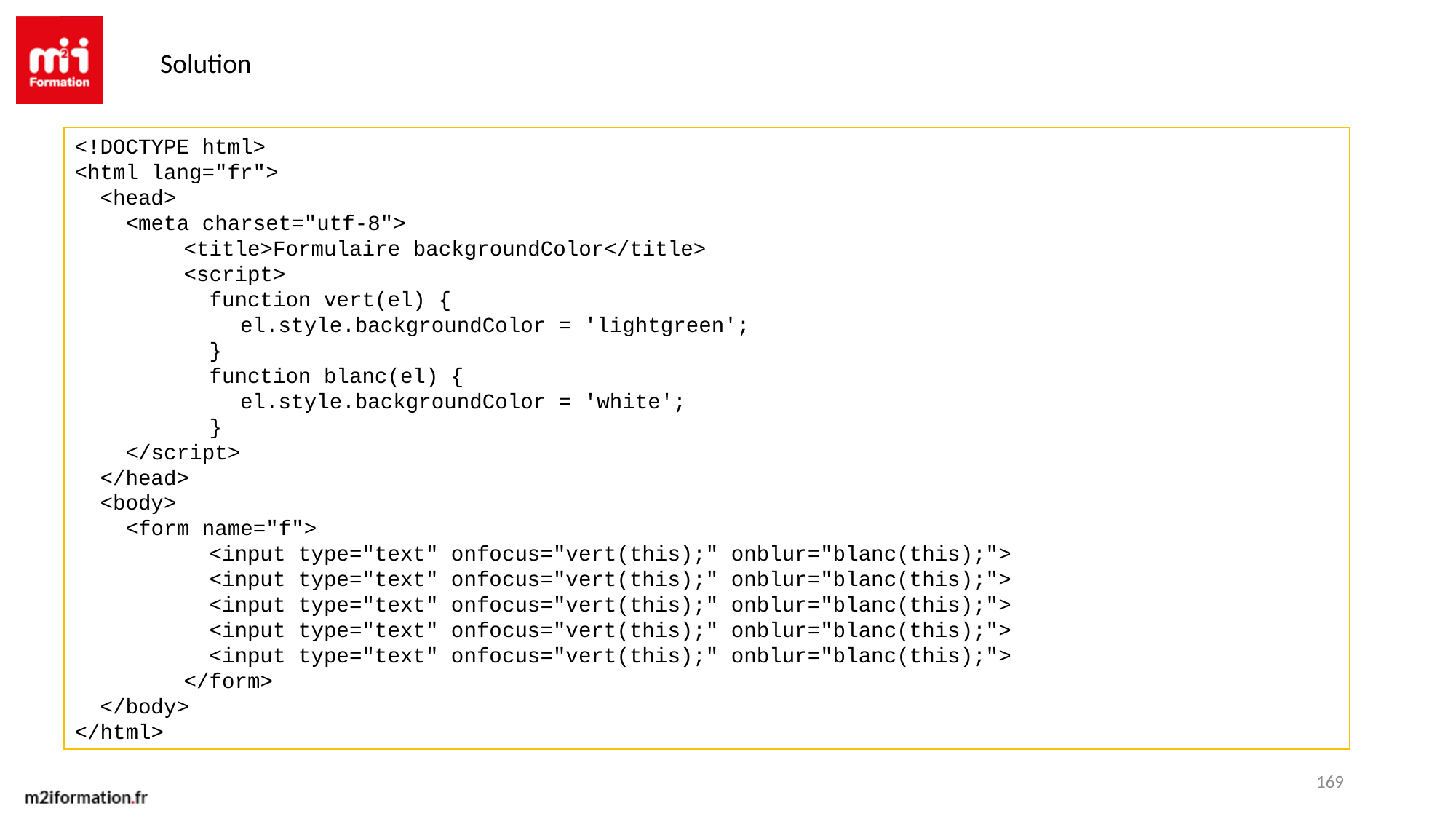

Solution
<!DOCTYPE html>
<html lang="fr">
  <head>
    <meta charset="utf-8">
	<title>Formulaire backgroundColor</title>
	<script>
	  function vert(el) {
             el.style.backgroundColor = 'lightgreen';
	  }
	  function blanc(el) {
             el.style.backgroundColor = 'white';
	  }
    </script>
  </head>
  <body>
    <form name="f">
	  <input type="text" onfocus="vert(this);" onblur="blanc(this);">
	  <input type="text" onfocus="vert(this);" onblur="blanc(this);">
	  <input type="text" onfocus="vert(this);" onblur="blanc(this);">
	  <input type="text" onfocus="vert(this);" onblur="blanc(this);">
	  <input type="text" onfocus="vert(this);" onblur="blanc(this);">
	</form>
  </body>
</html>
169